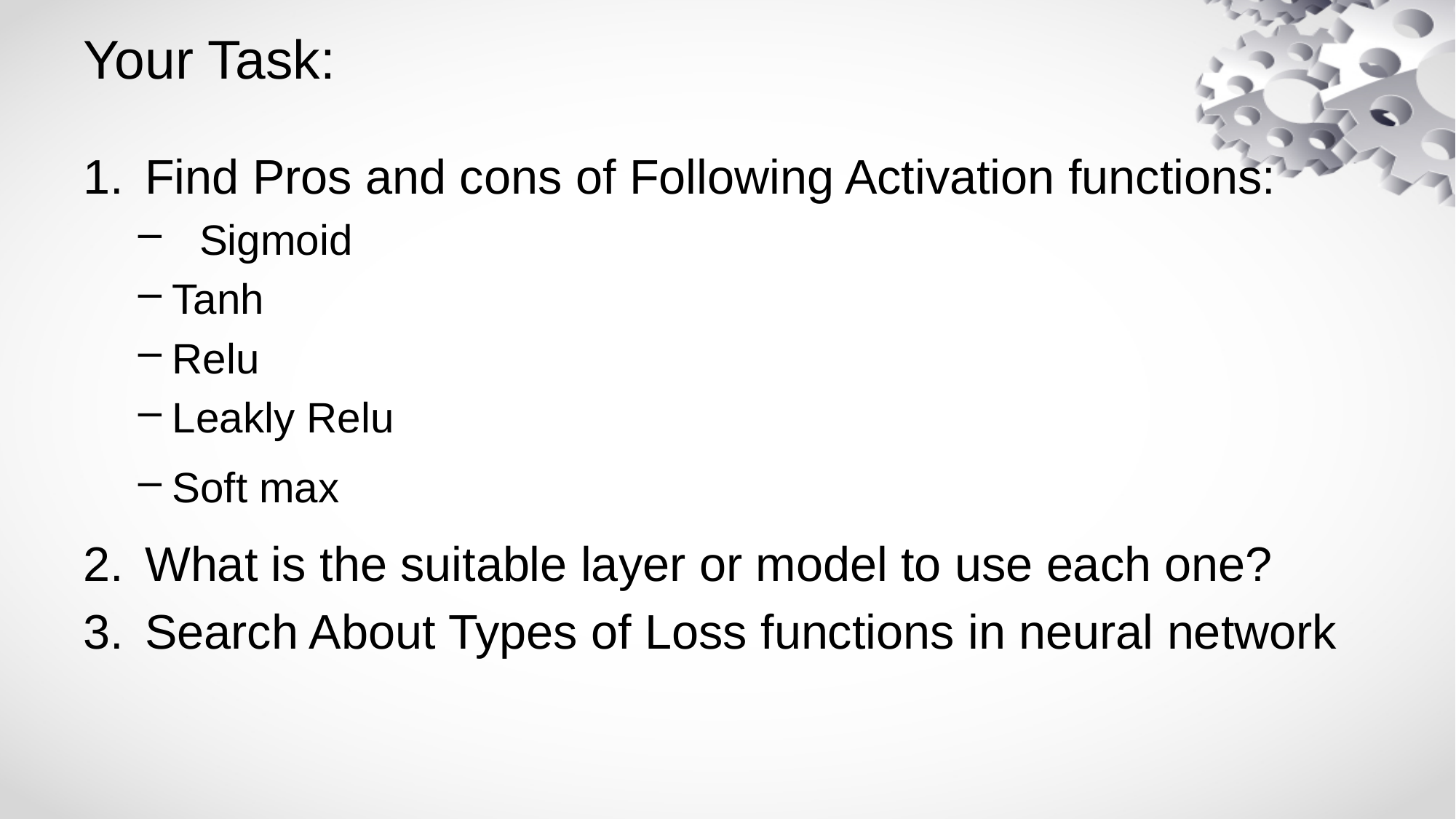

# Your Task:
Find Pros and cons of Following Activation functions:
Sigmoid
Tanh
Relu
Leakly Relu
Soft max
What is the suitable layer or model to use each one?
Search About Types of Loss functions in neural network